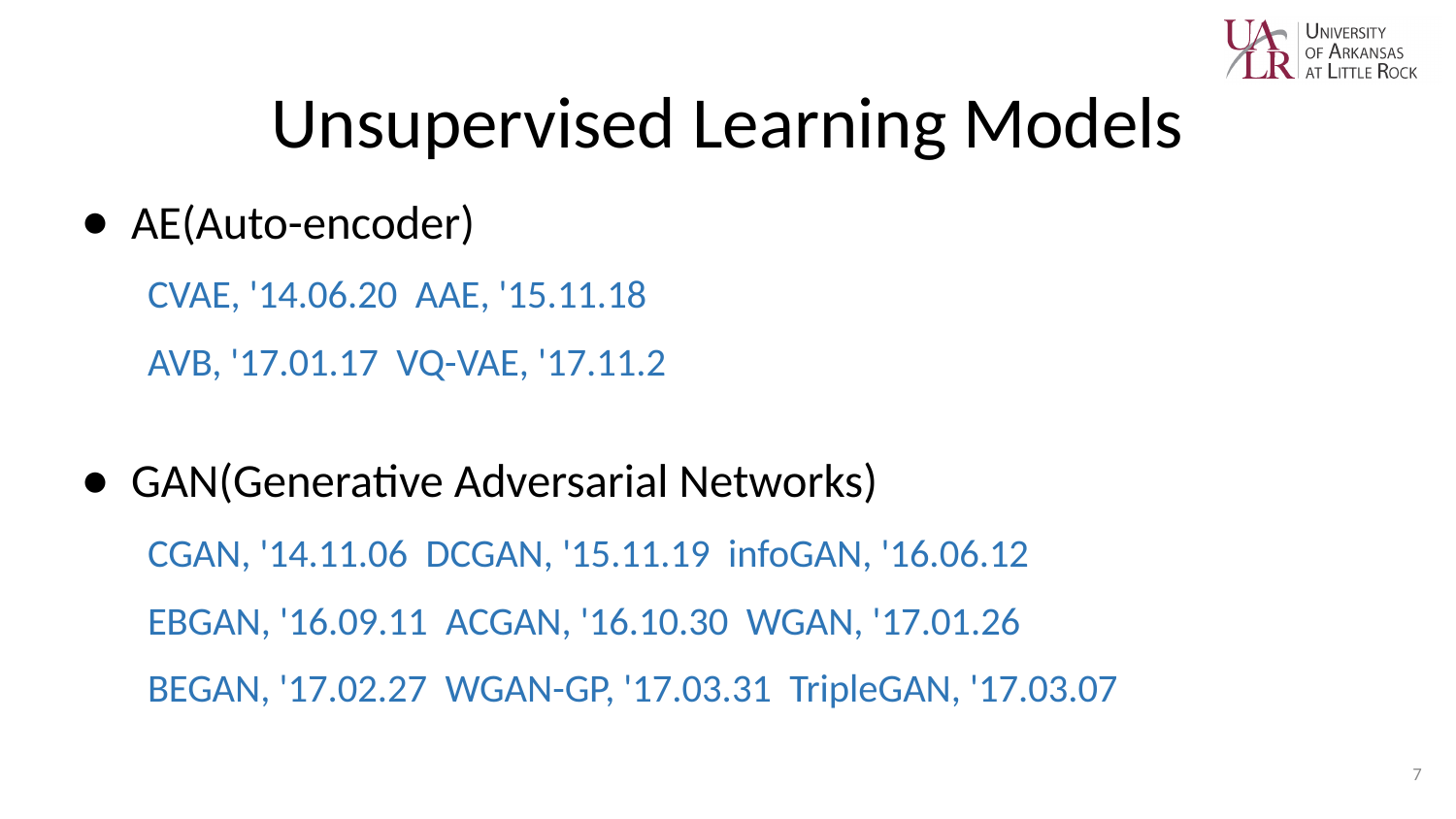

# Unsupervised Learning Models
AE(Auto-encoder)
CVAE, '14.06.20  AAE, '15.11.18
AVB, '17.01.17  VQ-VAE, '17.11.2

GAN(Generative Adversarial Networks)
CGAN, '14.11.06  DCGAN, '15.11.19  infoGAN, '16.06.12
EBGAN, '16.09.11  ACGAN, '16.10.30  WGAN, '17.01.26
BEGAN, '17.02.27  WGAN-GP, '17.03.31  TripleGAN, '17.03.07

7